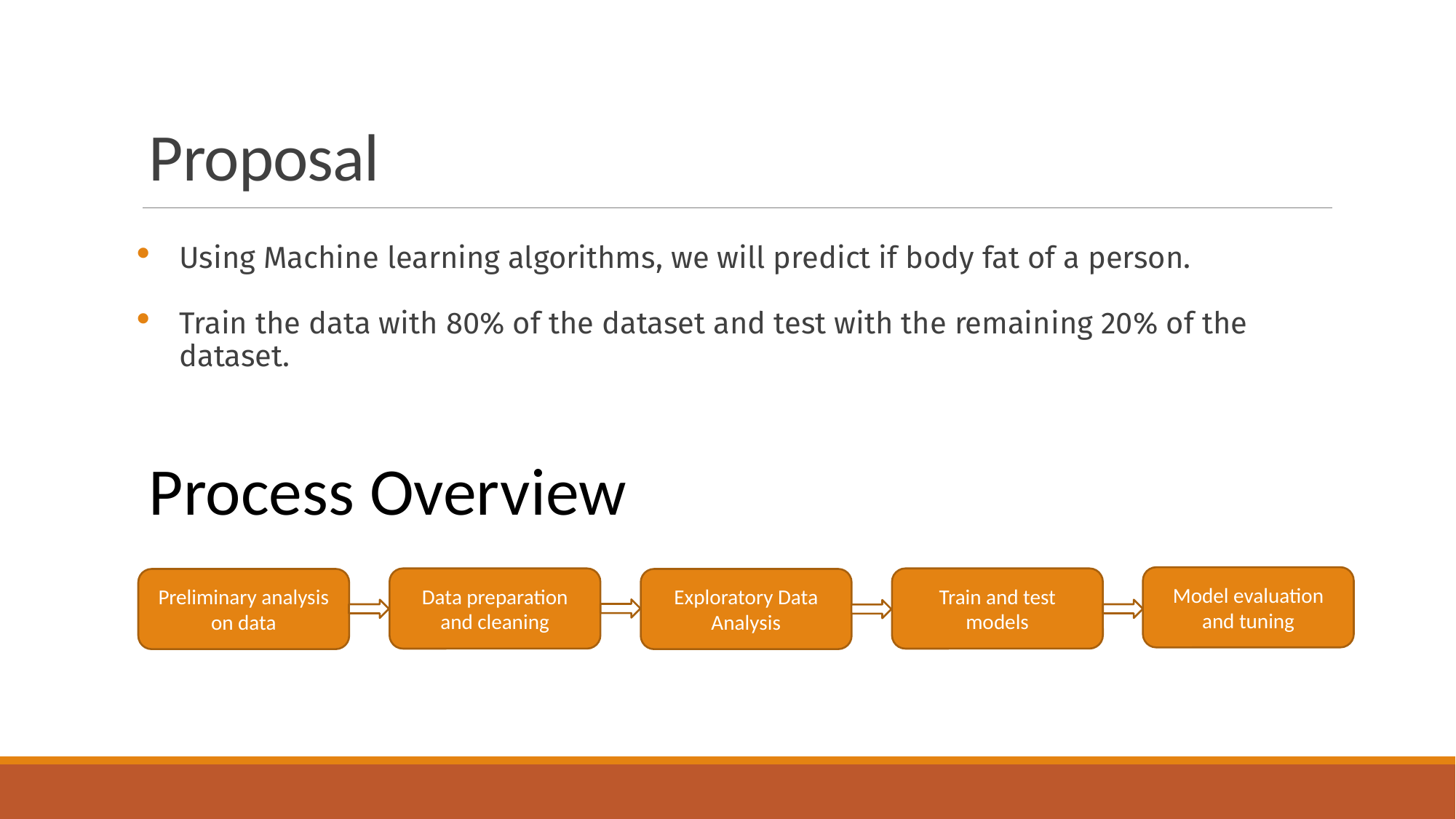

# Proposal
Using Machine learning algorithms, we will predict if body fat of a person.

Train the data with 80% of the dataset and test with the remaining 20% of the dataset.
Process Overview
Model evaluation and tuning
Data preparation and cleaning
Train and test models
Preliminary analysis on data
Exploratory Data Analysis